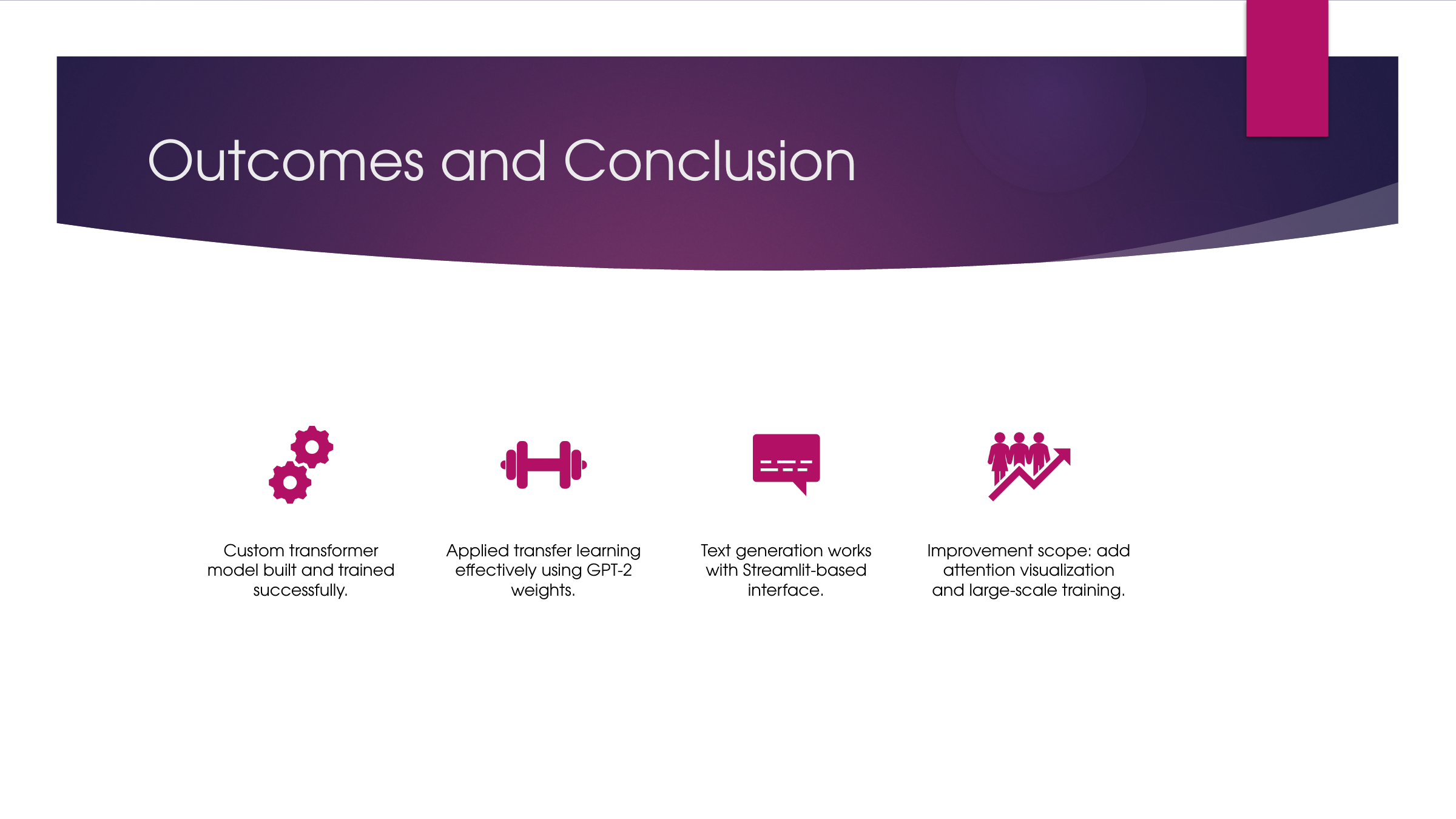

# Outcomes and Conclusion
Custom transformer model built and trained successfully.
Applied transfer learning effectively using GPT-2 weights.
Text generation works with Streamlit-based interface.
Improvement scope: add attention visualization and large-scale training.